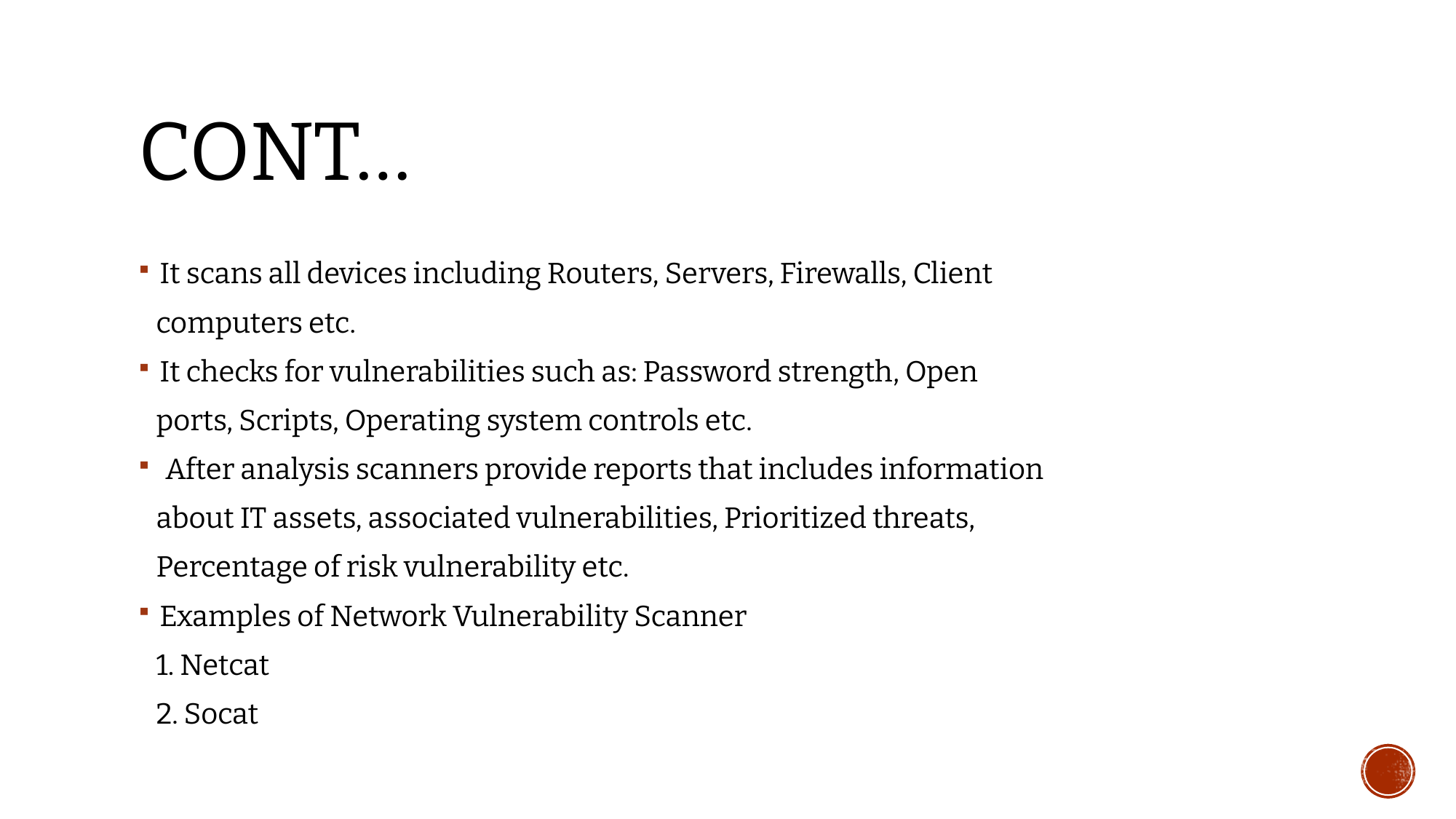

# Cont…
It scans all devices including Routers, Servers, Firewalls, Client
   computers etc.
It checks for vulnerabilities such as: Password strength, Open
   ports, Scripts, Operating system controls etc.
 After analysis scanners provide reports that includes information
   about IT assets, associated vulnerabilities, Prioritized threats,
   Percentage of risk vulnerability etc.
Examples of Network Vulnerability Scanner
   1. Netcat
   2. Socat